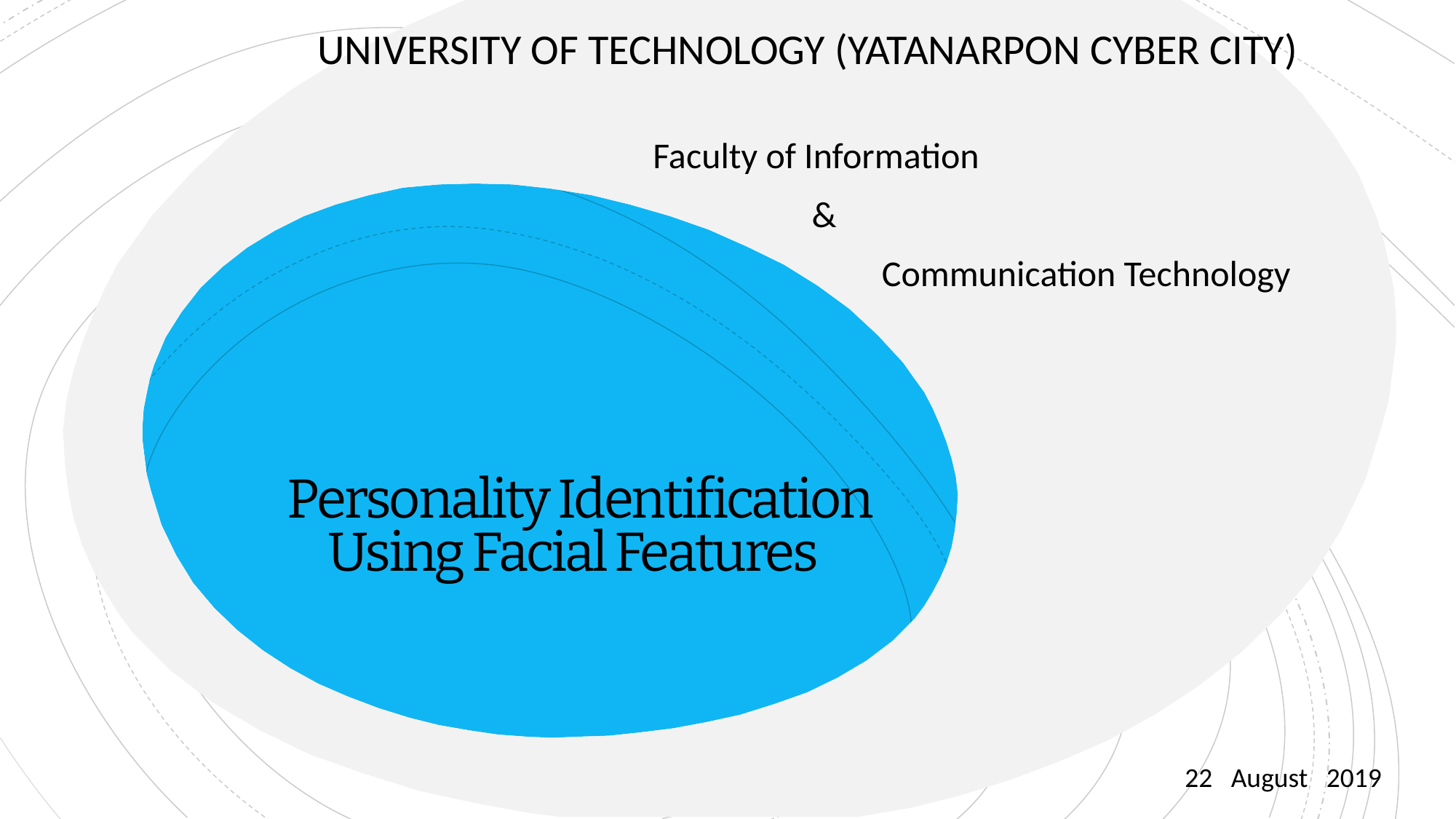

UNIVERSITY OF TECHNOLOGY (YATANARPON CYBER CITY)

   Faculty of Information
    &
                                                                    Communication Technology
# Personality Identification Using Facial Features
 22   August   2019
* See slide notes for page directions